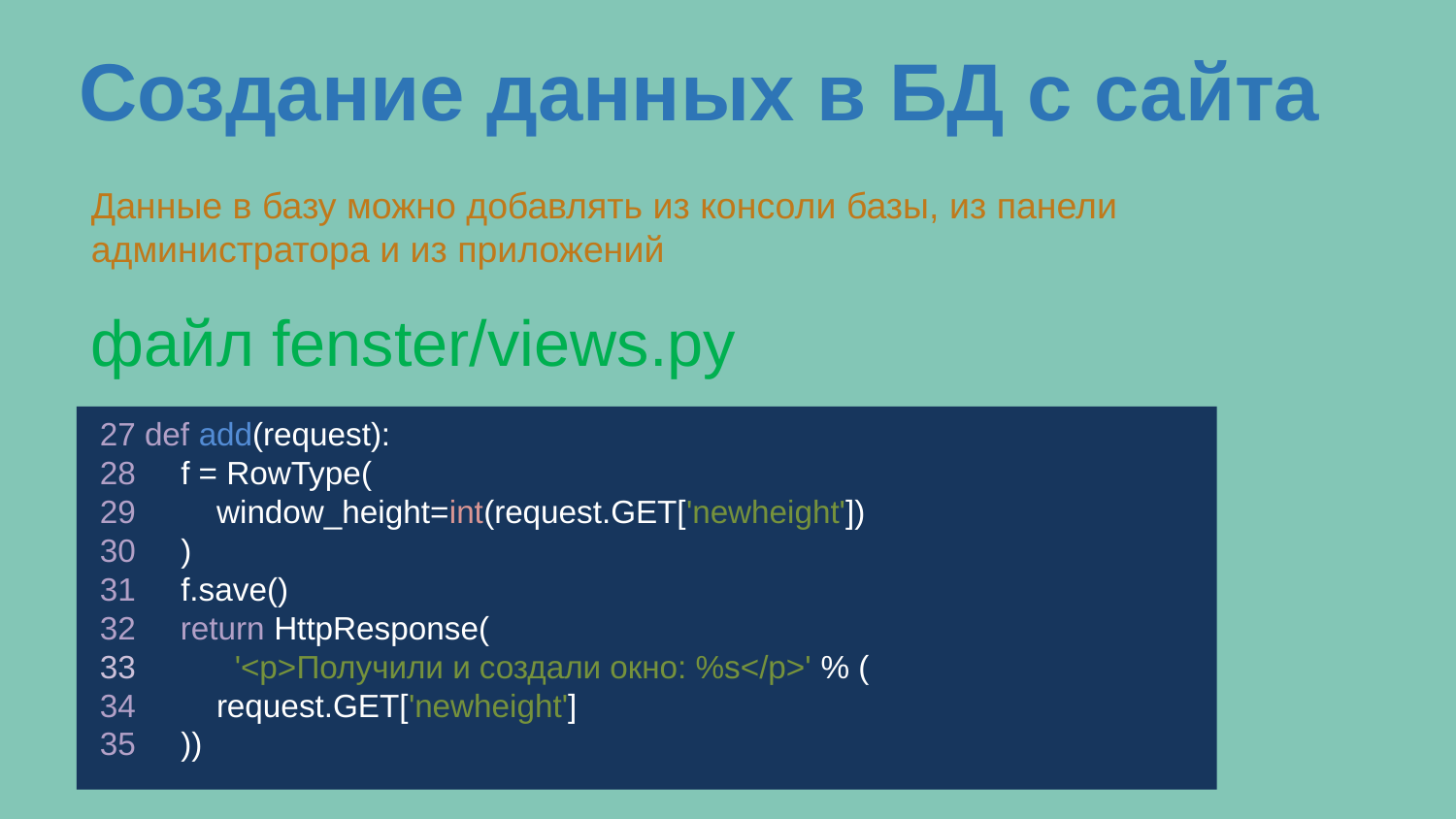

Создание данных в БД с сайта
Данные в базу можно добавлять из консоли базы, из панели администратора и из приложений
файл fenster/views.py
 27 def add(request):
 28     f = RowType(
 29         window_height=int(request.GET['newheight'])
 30     )
 31     f.save()
 32     return HttpResponse(
 33           '<p>Получили и создали окно: %s</p>' % (
 34         request.GET['newheight']
 35     ))